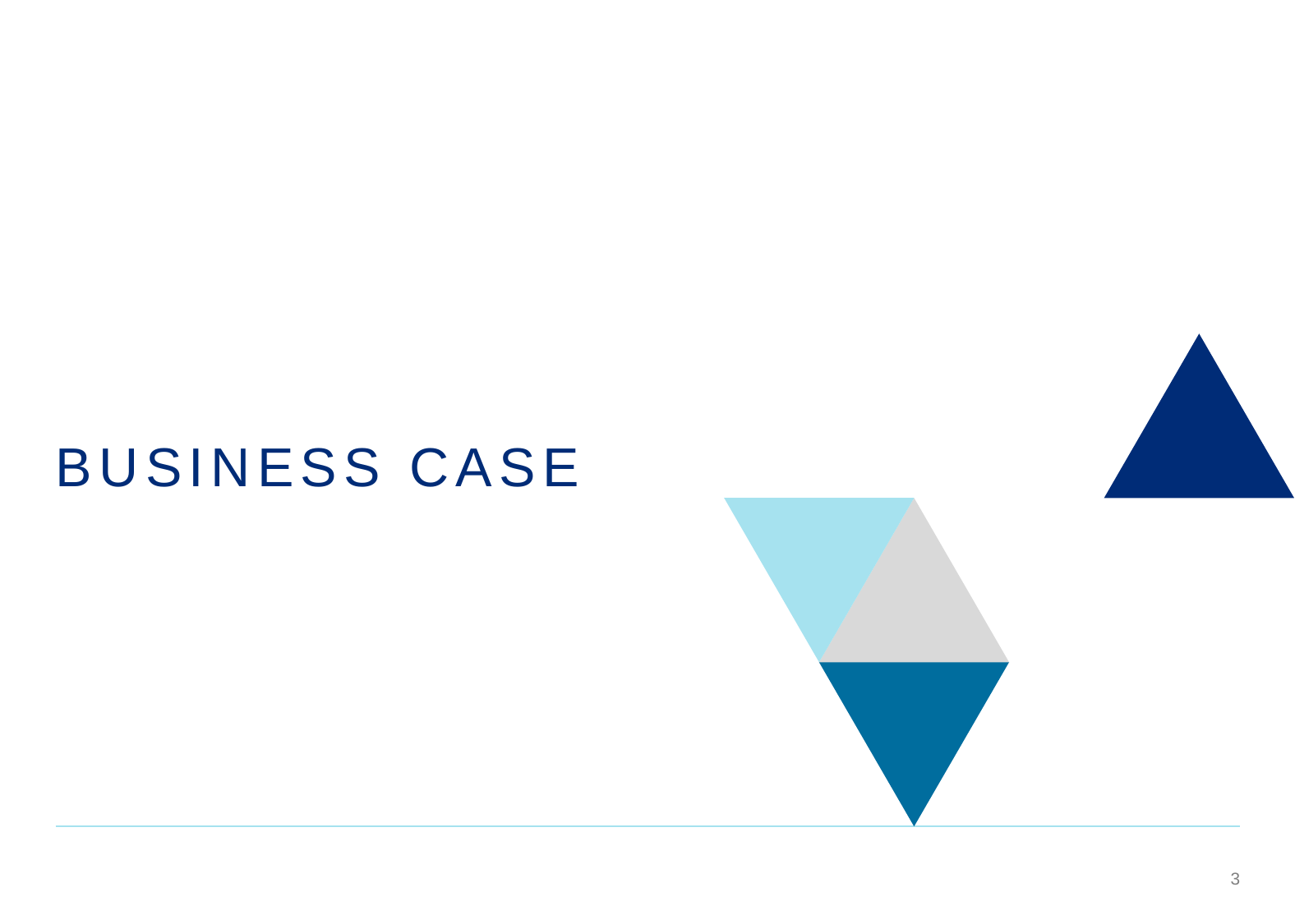

Section page title goes here
Business Case